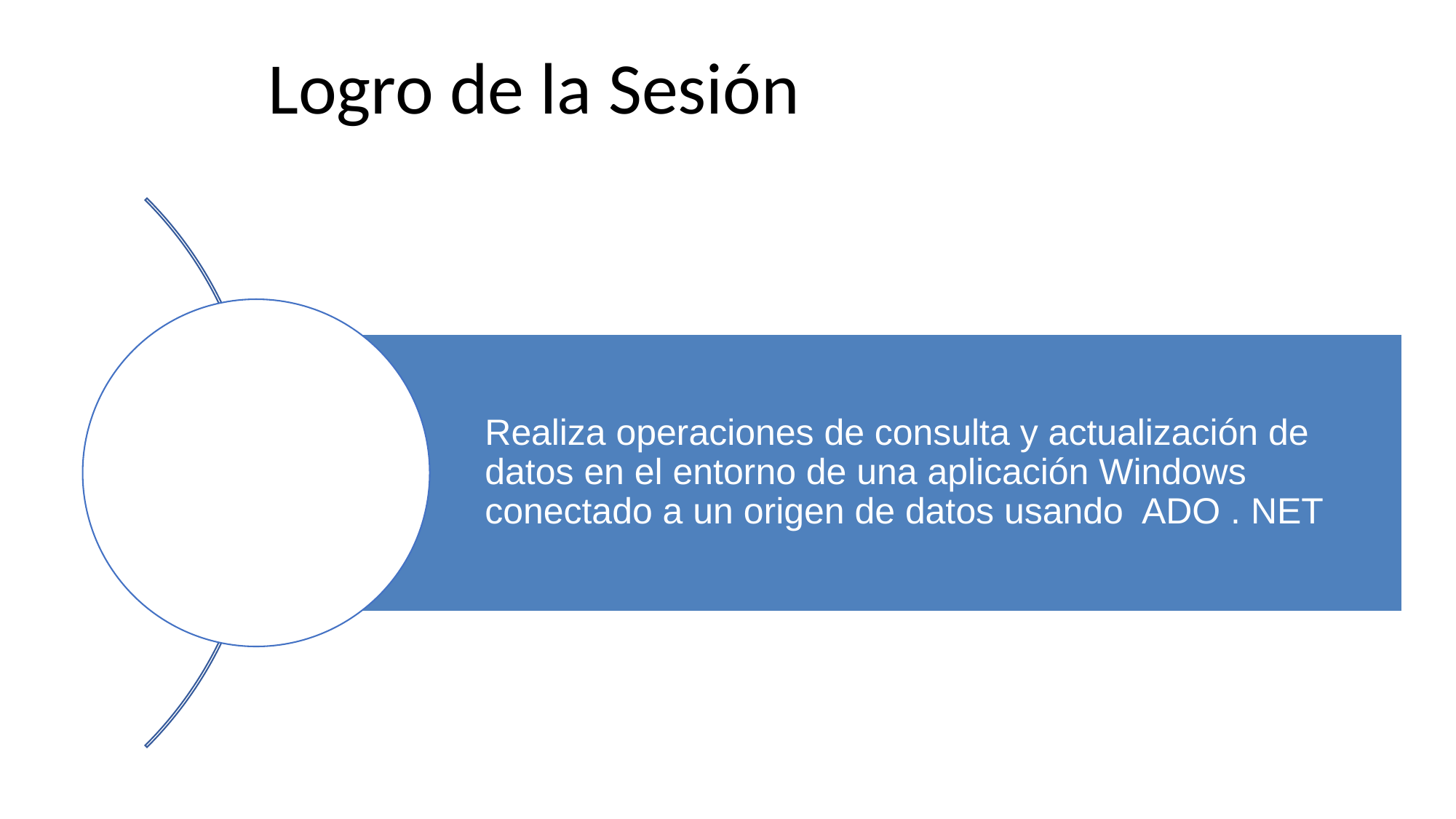

# Logro de la Sesión
Realiza operaciones de consulta y actualización de datos en el entorno de una aplicación Windows conectado a un origen de datos usando  ADO . NET